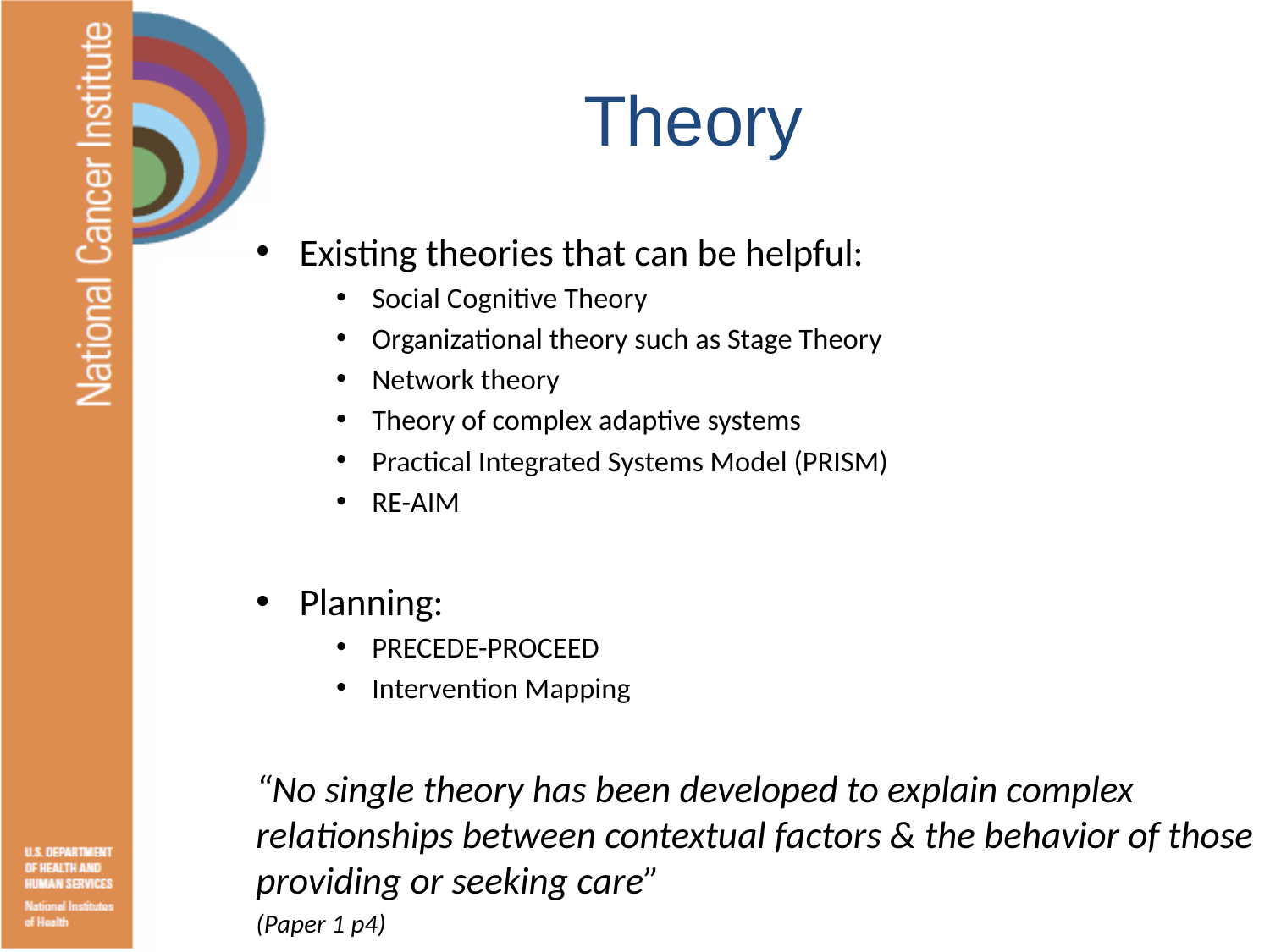

# Theory

Existing theories that can be helpful:
Social Cognitive Theory
Organizational theory such as Stage Theory
Network theory
Theory of complex adaptive systems
Practical Integrated Systems Model (PRISM)
RE-AIM

Planning:
PRECEDE-PROCEED
Intervention Mapping

“No single theory has been developed to explain complex relationships between contextual factors & the behavior of those providing or seeking care”
(Paper 1 p4)